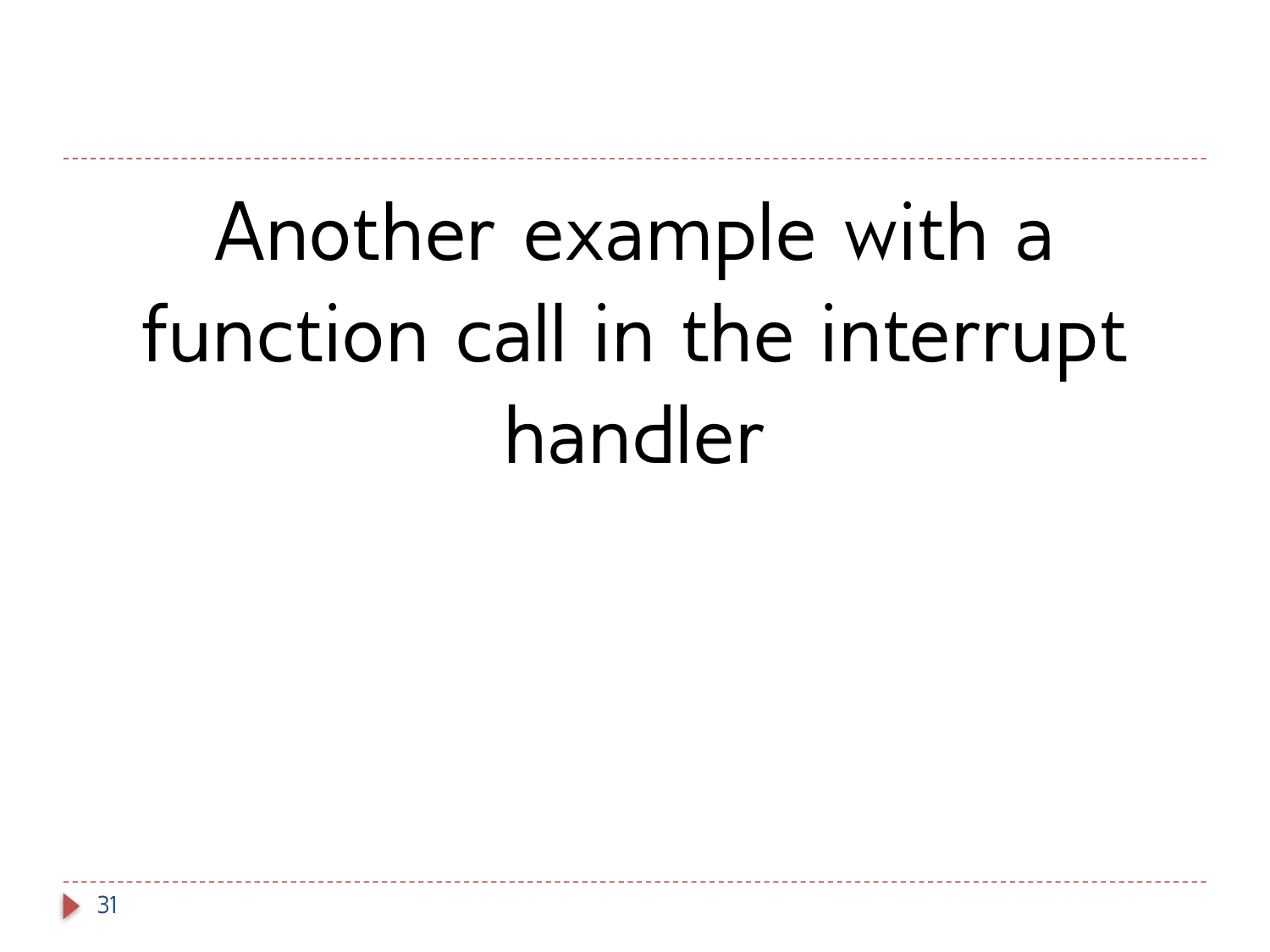

#
Another example with a function call in the interrupt handler
31